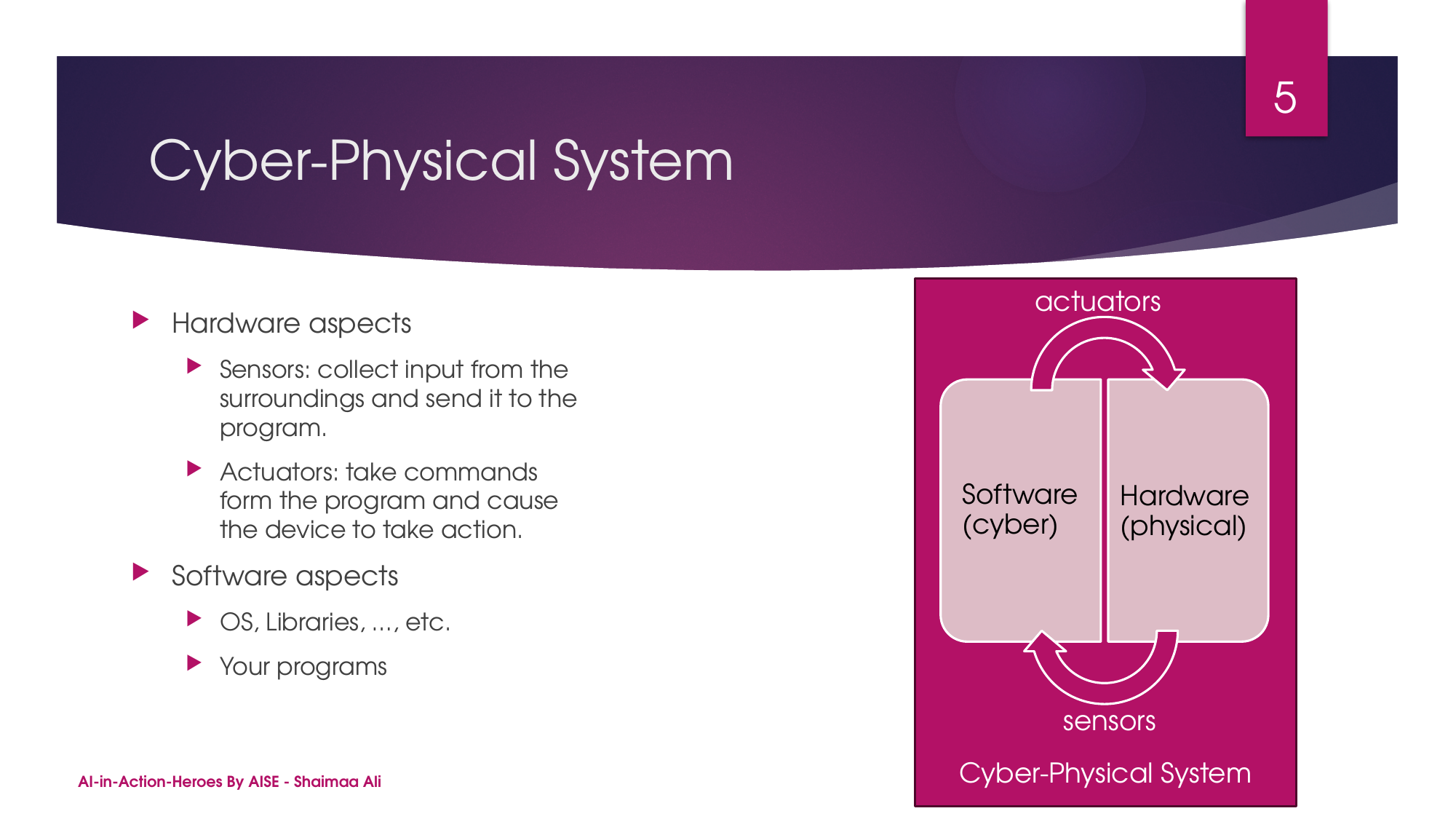

5
# Cyber-Physical System

Cyber-Physical System
actuators
Hardware aspects
Sensors: collect input from the surroundings and send it to the program.
Actuators: take commands form the program and cause the device to take action.
Software aspects
OS, Libraries, …, etc.
Your programs

Software (cyber)

Hardware (physical)
sensors
AI-in-Action-Heroes By AISE - Shaimaa Ali